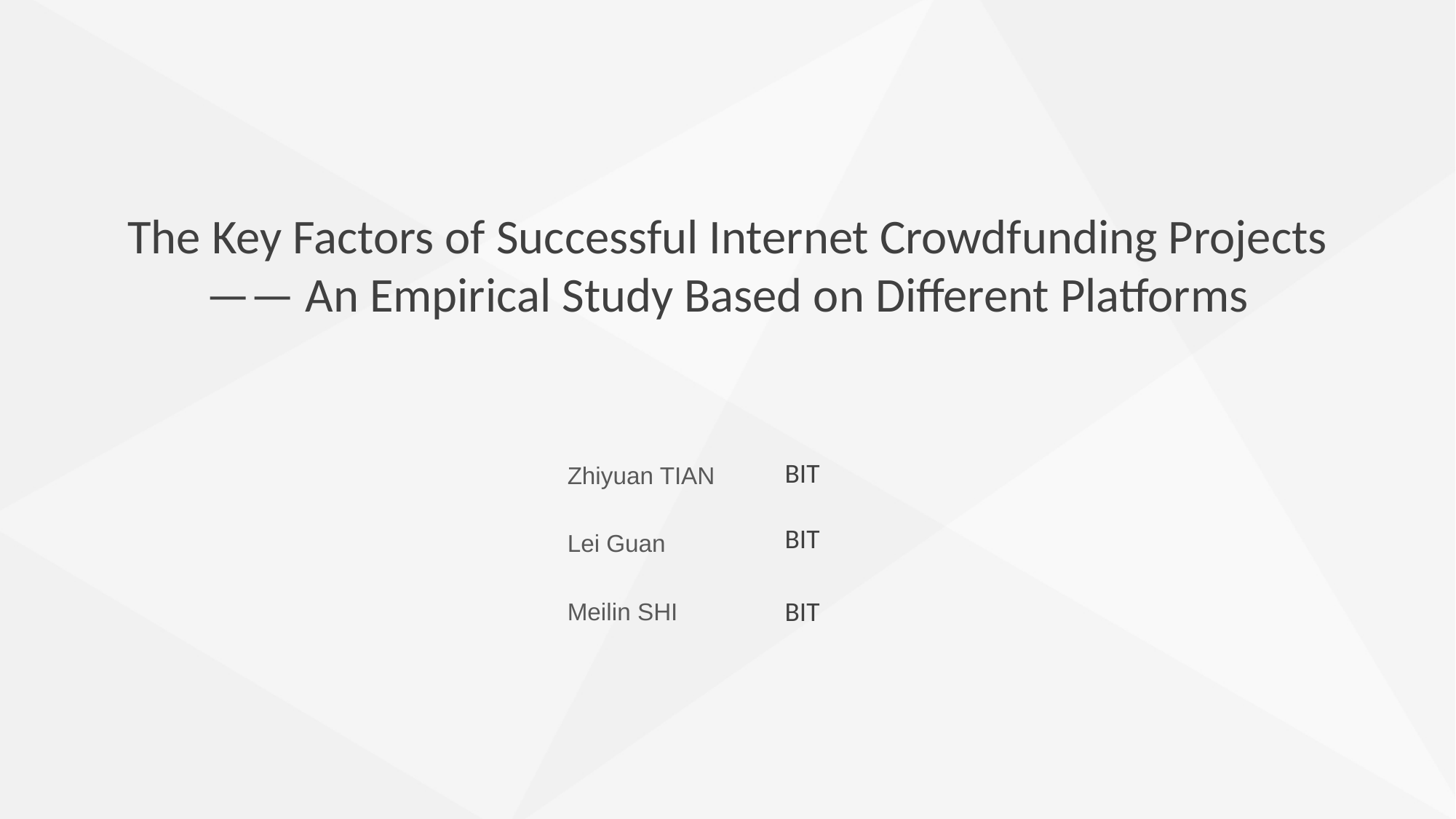

The Key Factors of Successful Internet Crowdfunding Projects
—— An Empirical Study Based on Different Platforms
BIT
Zhiyuan TIAN
BIT
Lei Guan
BIT
Meilin SHI